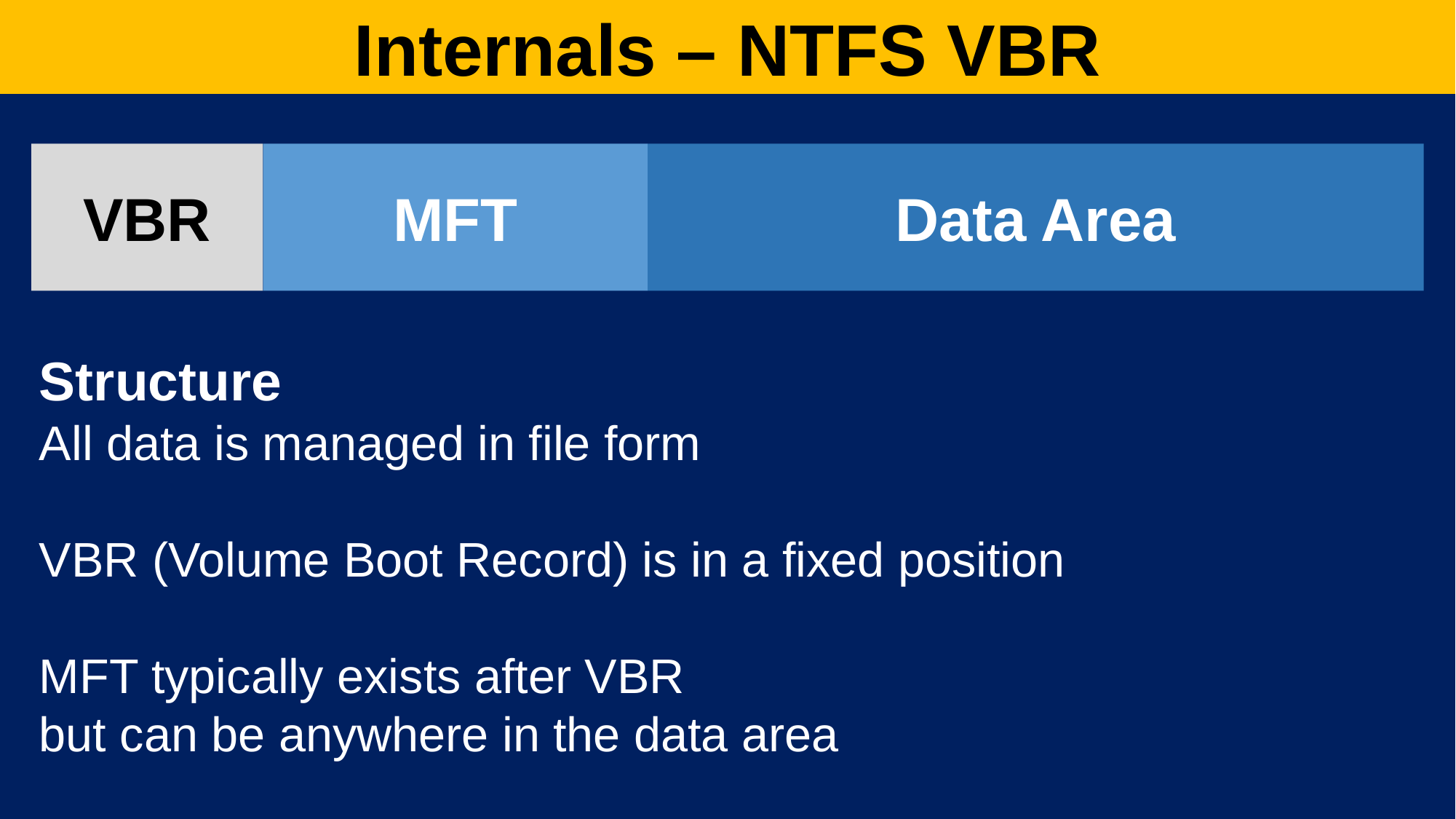

Internals – NTFS VBR
Data Area
MFT
VBR
Structure
All data is managed in file form

VBR (Volume Boot Record) is in a fixed position

MFT typically exists after VBR
but can be anywhere in the data area